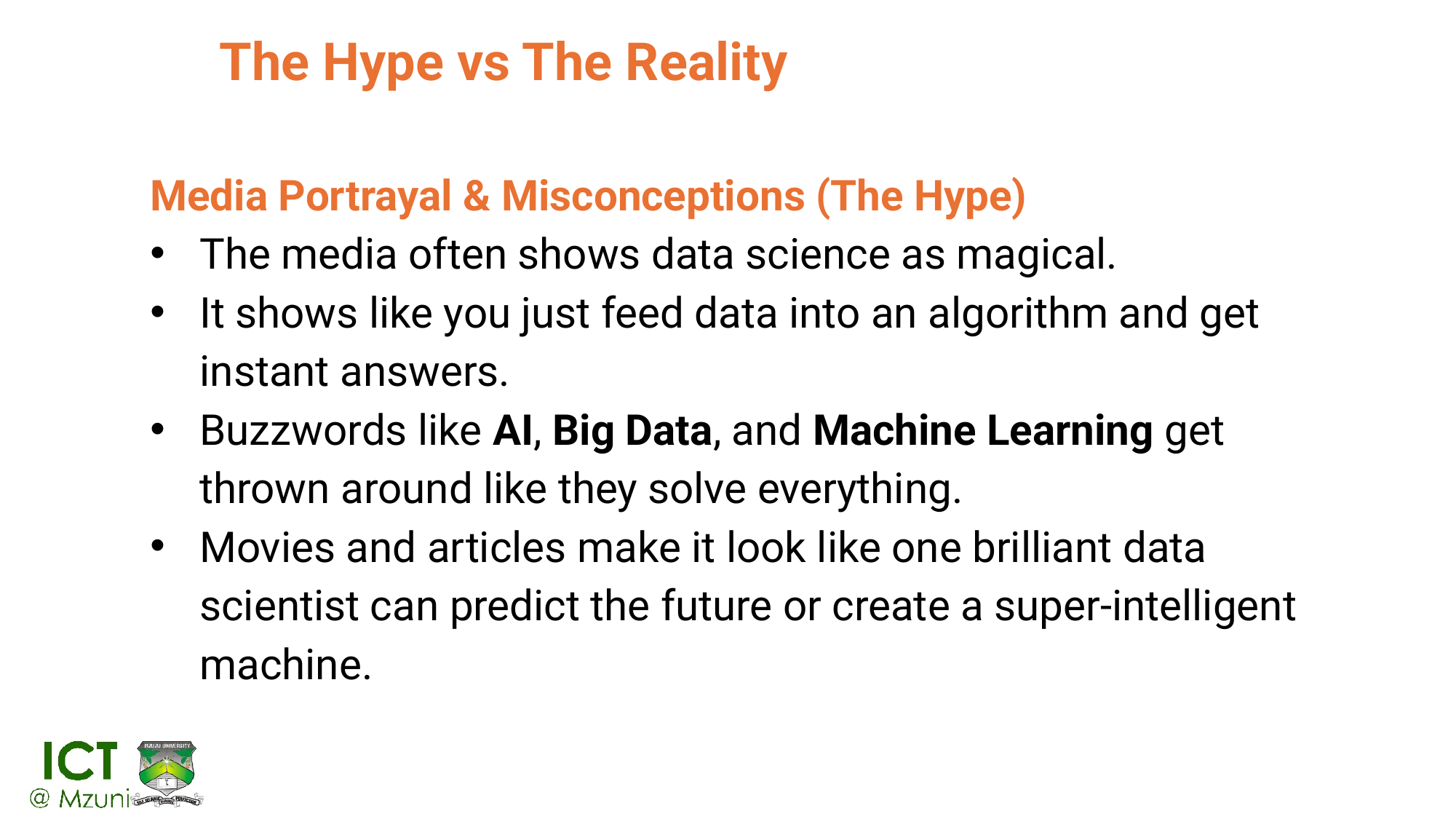

# The Hype vs The Reality
Media Portrayal & Misconceptions (The Hype)
The media often shows data science as magical.
It shows like you just feed data into an algorithm and get instant answers.
Buzzwords like AI, Big Data, and Machine Learning get thrown around like they solve everything.
Movies and articles make it look like one brilliant data scientist can predict the future or create a super-intelligent machine.